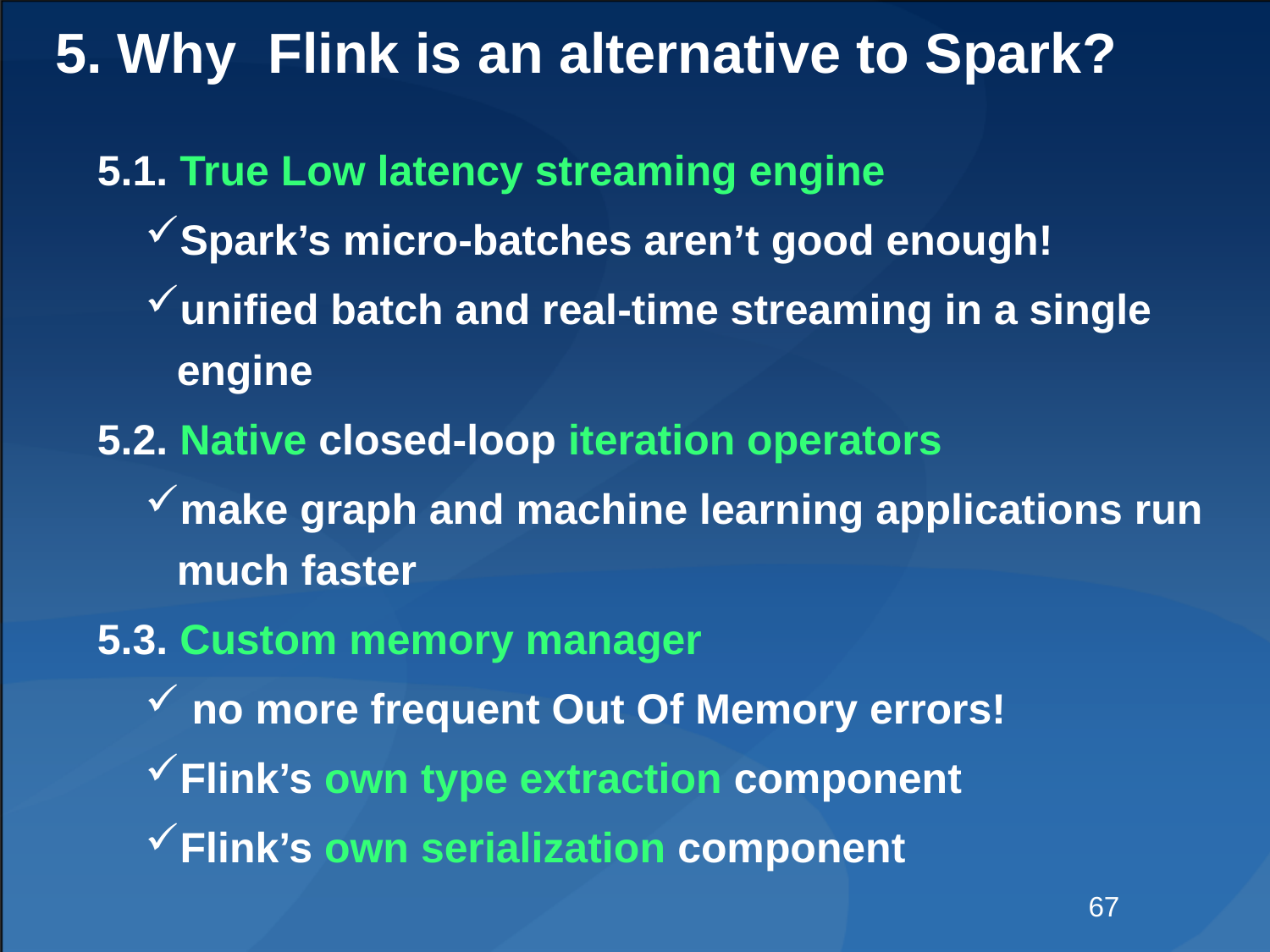

# 5. Why  Flink is an alternative to Spark?
5.1. True Low latency streaming engine
Spark’s micro-batches aren’t good enough!
unified batch and real-time streaming in a single engine
5.2. Native closed-loop iteration operators
make graph and machine learning applications run much faster
5.3. Custom memory manager
 no more frequent Out Of Memory errors!
Flink’s own type extraction component
Flink’s own serialization component

67